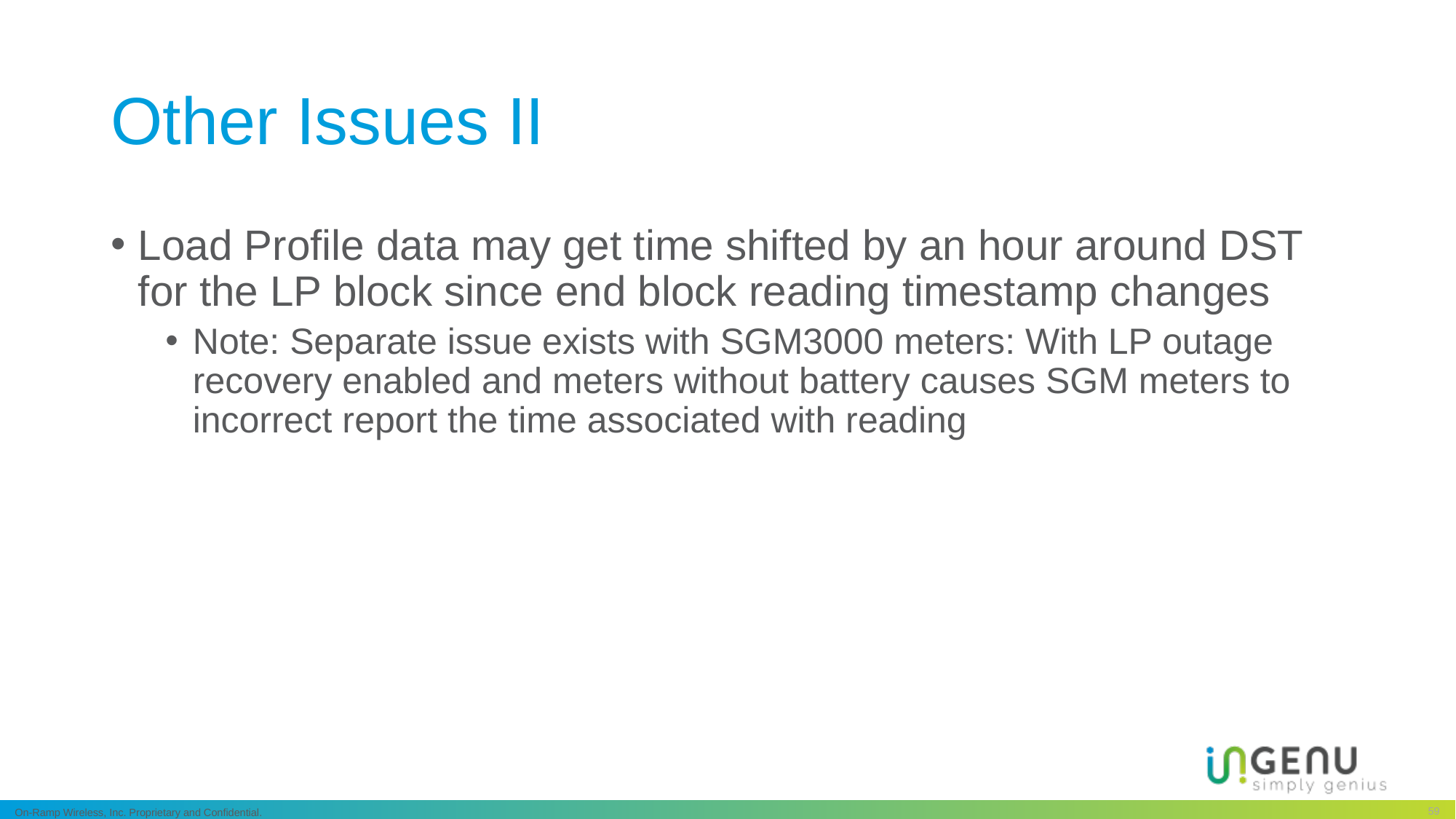

# Other Issues II
Load Profile data may get time shifted by an hour around DST for the LP block since end block reading timestamp changes
Note: Separate issue exists with SGM3000 meters: With LP outage recovery enabled and meters without battery causes SGM meters to incorrect report the time associated with reading